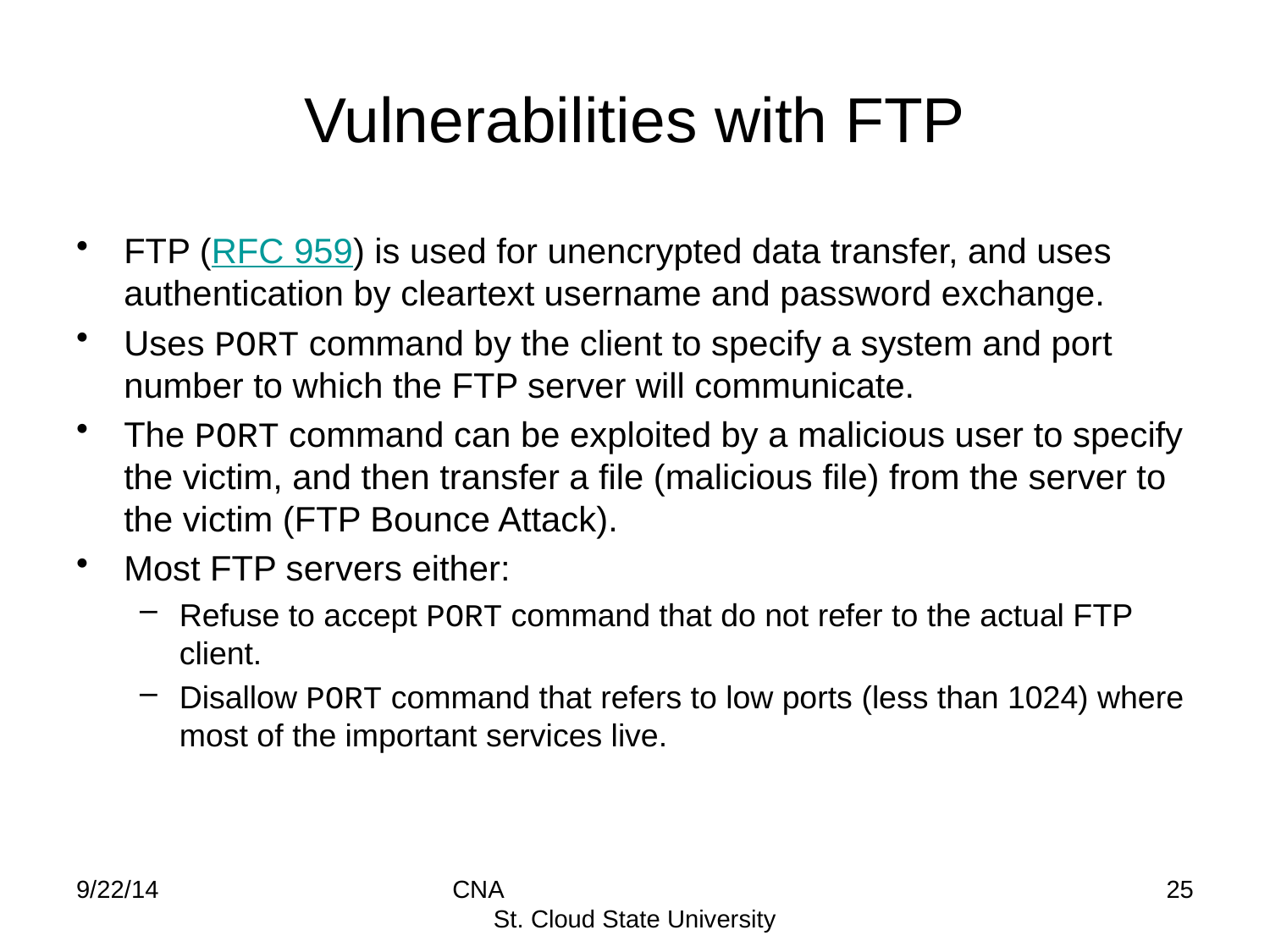

# Vulnerabilities with FTP
FTP (RFC 959) is used for unencrypted data transfer, and uses authentication by cleartext username and password exchange.
Uses PORT command by the client to specify a system and port number to which the FTP server will communicate.
The PORT command can be exploited by a malicious user to specify the victim, and then transfer a file (malicious file) from the server to the victim (FTP Bounce Attack).
Most FTP servers either:
Refuse to accept PORT command that do not refer to the actual FTP client.
Disallow PORT command that refers to low ports (less than 1024) where most of the important services live.
9/22/14
CNA                                              St. Cloud State University
25